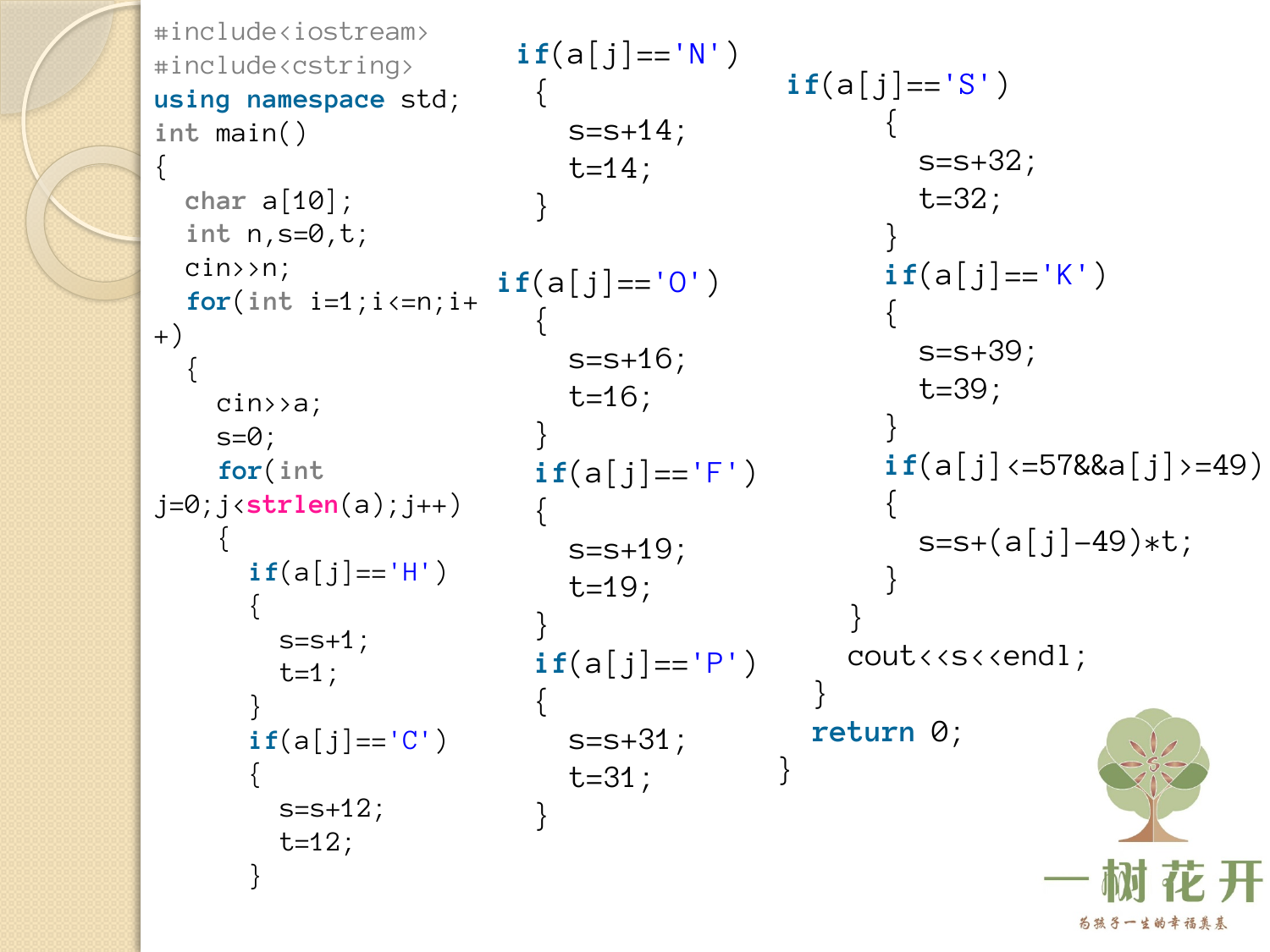

#include<iostream>
#include<cstring>
using namespace std;
int main()
{
    char a[10];
    int n,s=0,t;
    cin>>n;
    for(int i=1;i<=n;i++)
    {
        cin>>a;
        s=0;
        for(int j=0;j<strlen(a);j++)
        {
            if(a[j]=='H')
            {
                s=s+1;
                t=1;
            }
            if(a[j]=='C')
            {
                s=s+12;
                t=12;
            }

          if(a[j]=='N')
            {
                s=s+14;
                t=14;
            }

    if(a[j]=='O')
            {
                s=s+16;
                t=16;
            }
            if(a[j]=='F')
            {
                s=s+19;
                t=19;
            }
            if(a[j]=='P')
            {
                s=s+31;
                t=31;
            }

 if(a[j]=='S')
            {
                s=s+32;
                t=32;
            }
            if(a[j]=='K')
            {
                s=s+39;
                t=39;
            }
            if(a[j]<=57&&a[j]>=49)
            {
                s=s+(a[j]-49)*t;
            }
        }
        cout<<s<<endl;
    }
    return 0;
}